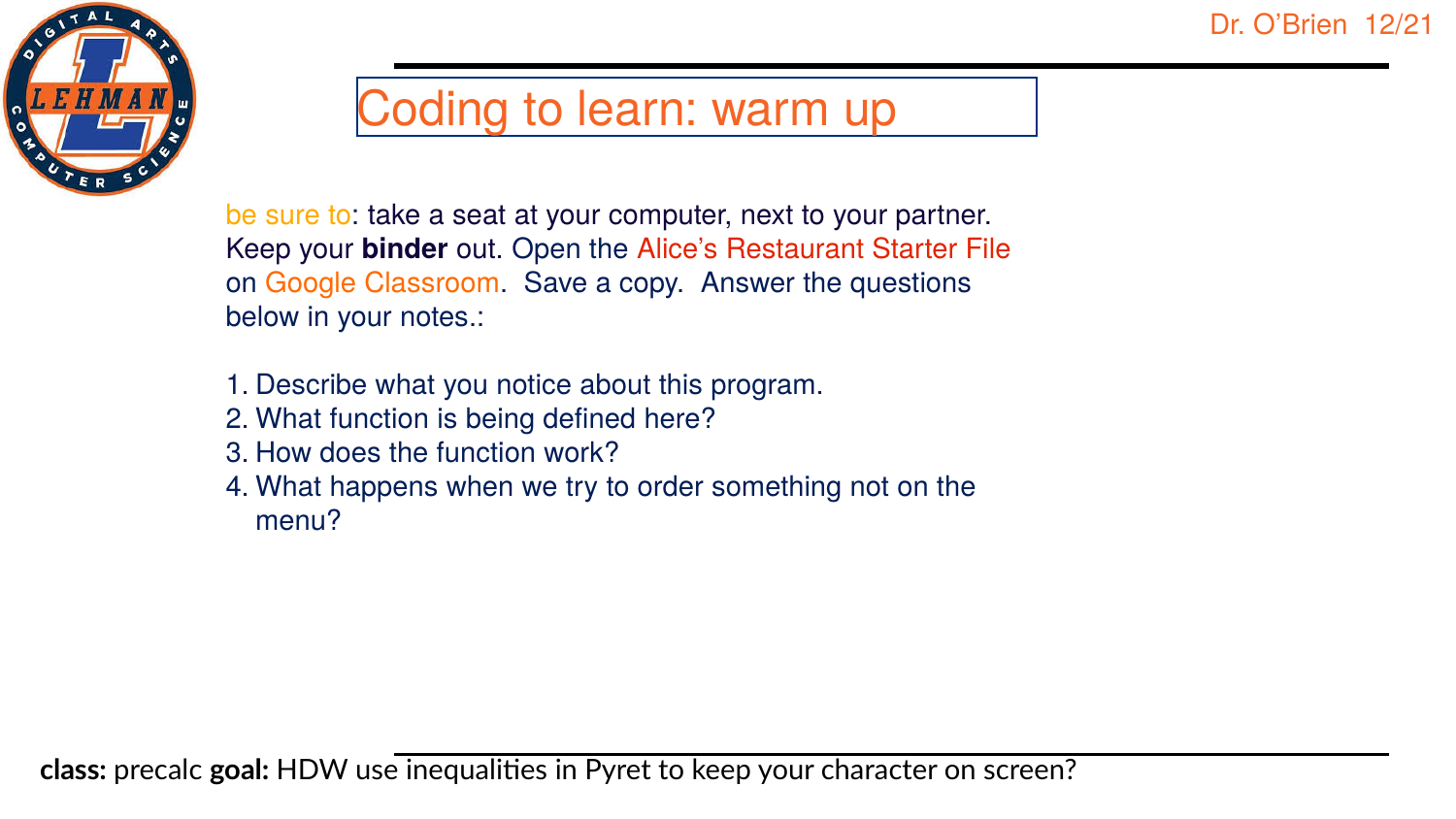

Coding to learn: warm up
be sure to: take a seat at your computer, next to your partner.  Keep your binder out. Open the Alice’s Restaurant Starter File on Google Classroom.  Save a copy.  Answer the questions below in your notes.:

Describe what you notice about this program.
What function is being defined here?
How does the function work?
What happens when we try to order something not on the menu?